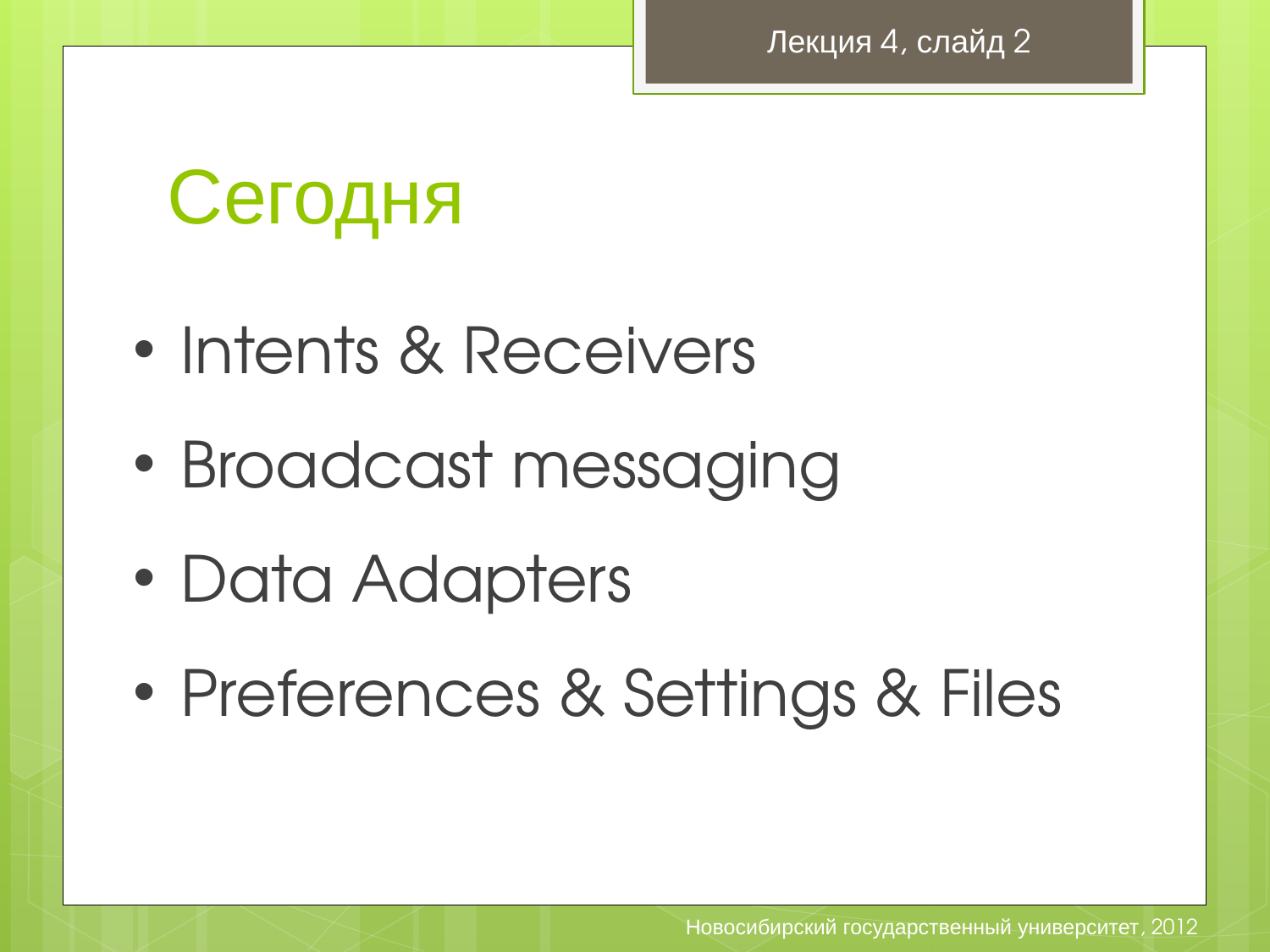

Лекция 4, слайд 2
# Сегодня
Intents & Receivers
Broadcast messaging
Data Adapters
Preferences & Settings & Files

Новосибирский государственный университет, 2012